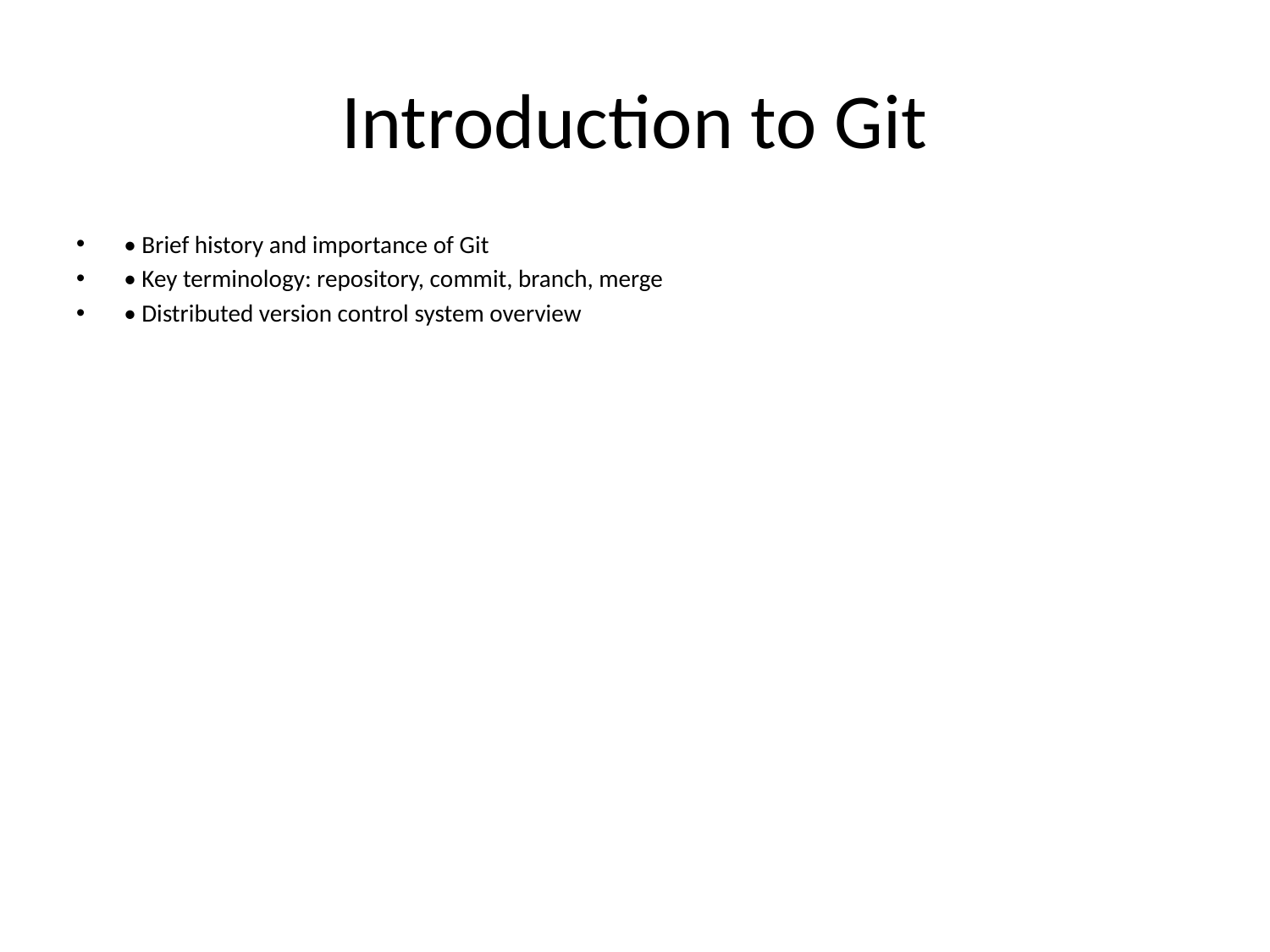

# Introduction to Git
• Brief history and importance of Git
• Key terminology: repository, commit, branch, merge
• Distributed version control system overview